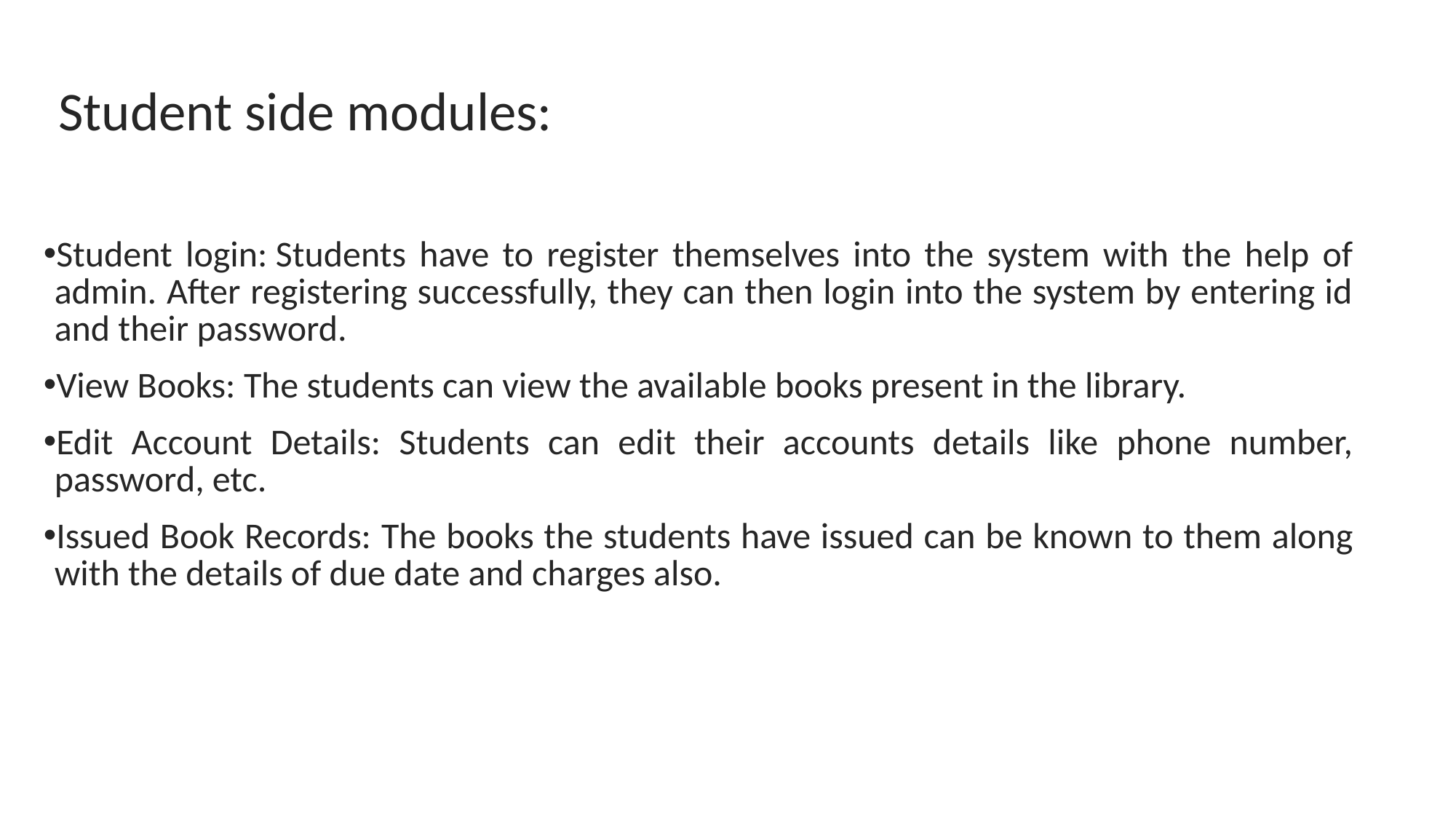

Student side modules:

Student login: Students have to register themselves into the system with the help of admin. After registering successfully, they can then login into the system by entering id and their password.
View Books: The students can view the available books present in the library.
Edit Account Details: Students can edit their accounts details like phone number, password, etc.
Issued Book Records: The books the students have issued can be known to them along with the details of due date and charges also.